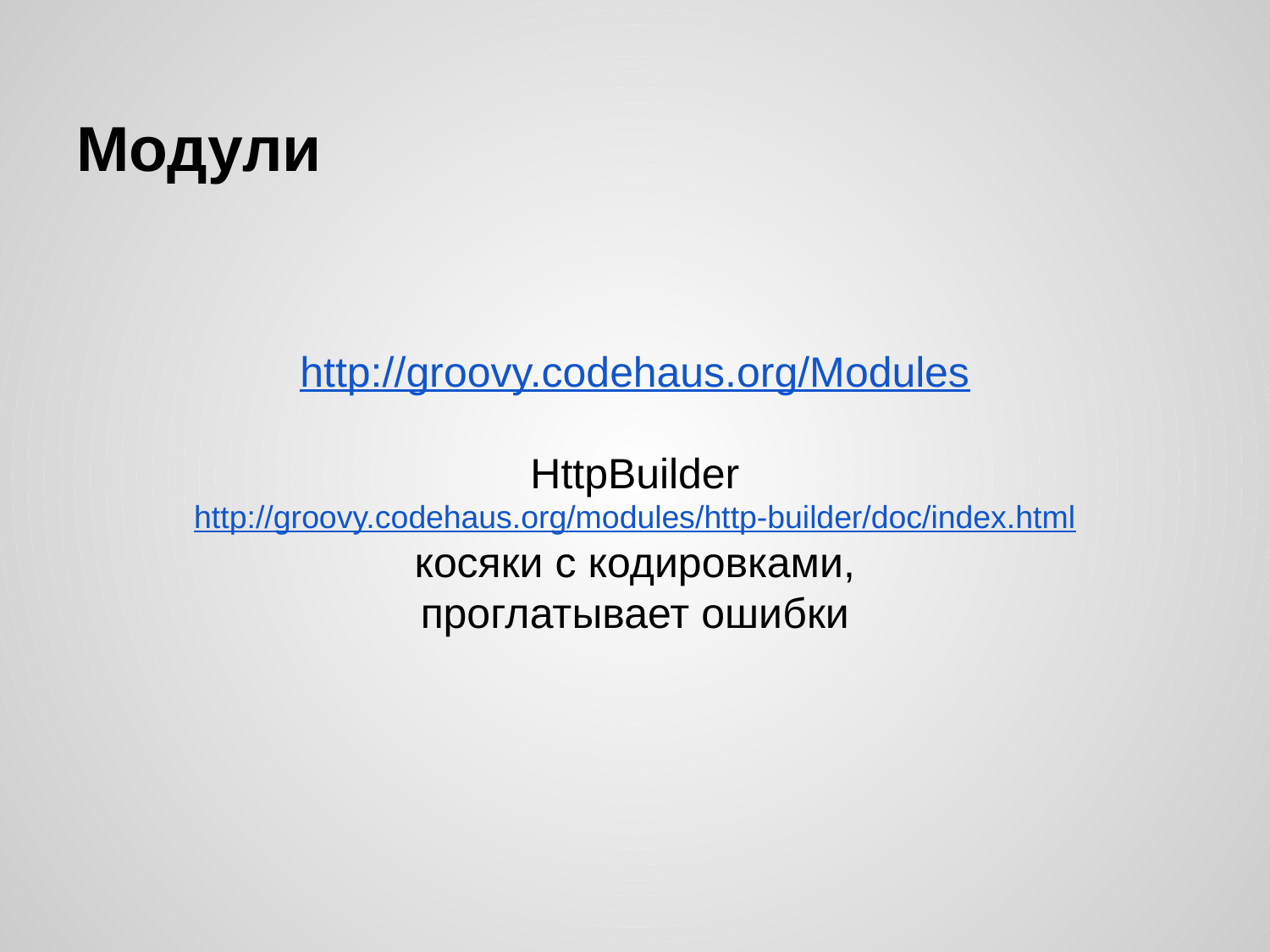

# Модули
http://groovy.codehaus.org/Modules

HttpBuilder
http://groovy.codehaus.org/modules/http-builder/doc/index.html
косяки с кодировками,
проглатывает ошибки